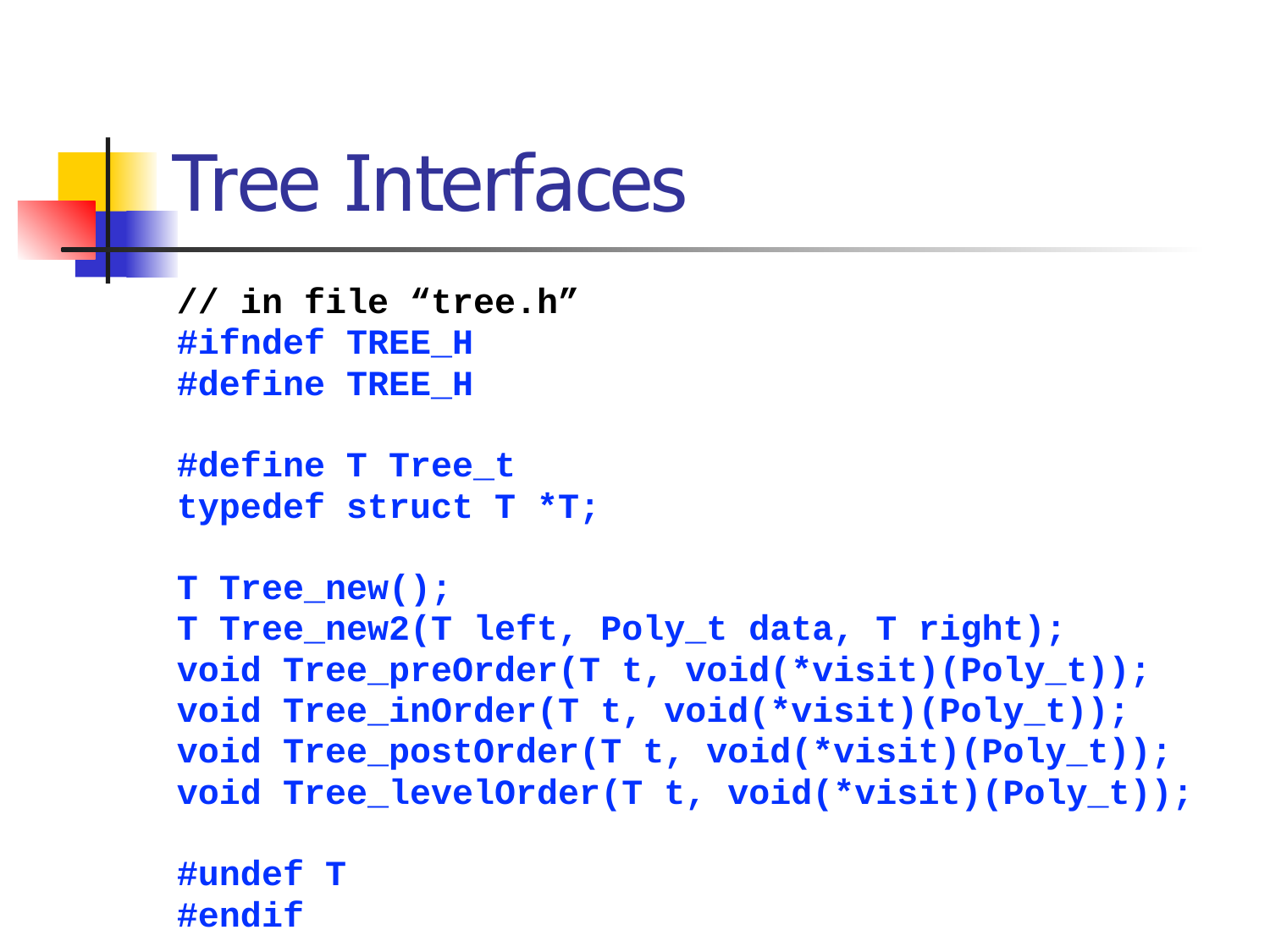

# Tree Interfaces
// in file “tree.h”
#ifndef TREE_H
#define TREE_H

#define T Tree_t
typedef struct T *T;

T Tree_new();
T Tree_new2(T left, Poly_t data, T right);
void Tree_preOrder(T t, void(*visit)(Poly_t));
void Tree_inOrder(T t, void(*visit)(Poly_t));
void Tree_postOrder(T t, void(*visit)(Poly_t));
void Tree_levelOrder(T t, void(*visit)(Poly_t));

#undef T
#endif